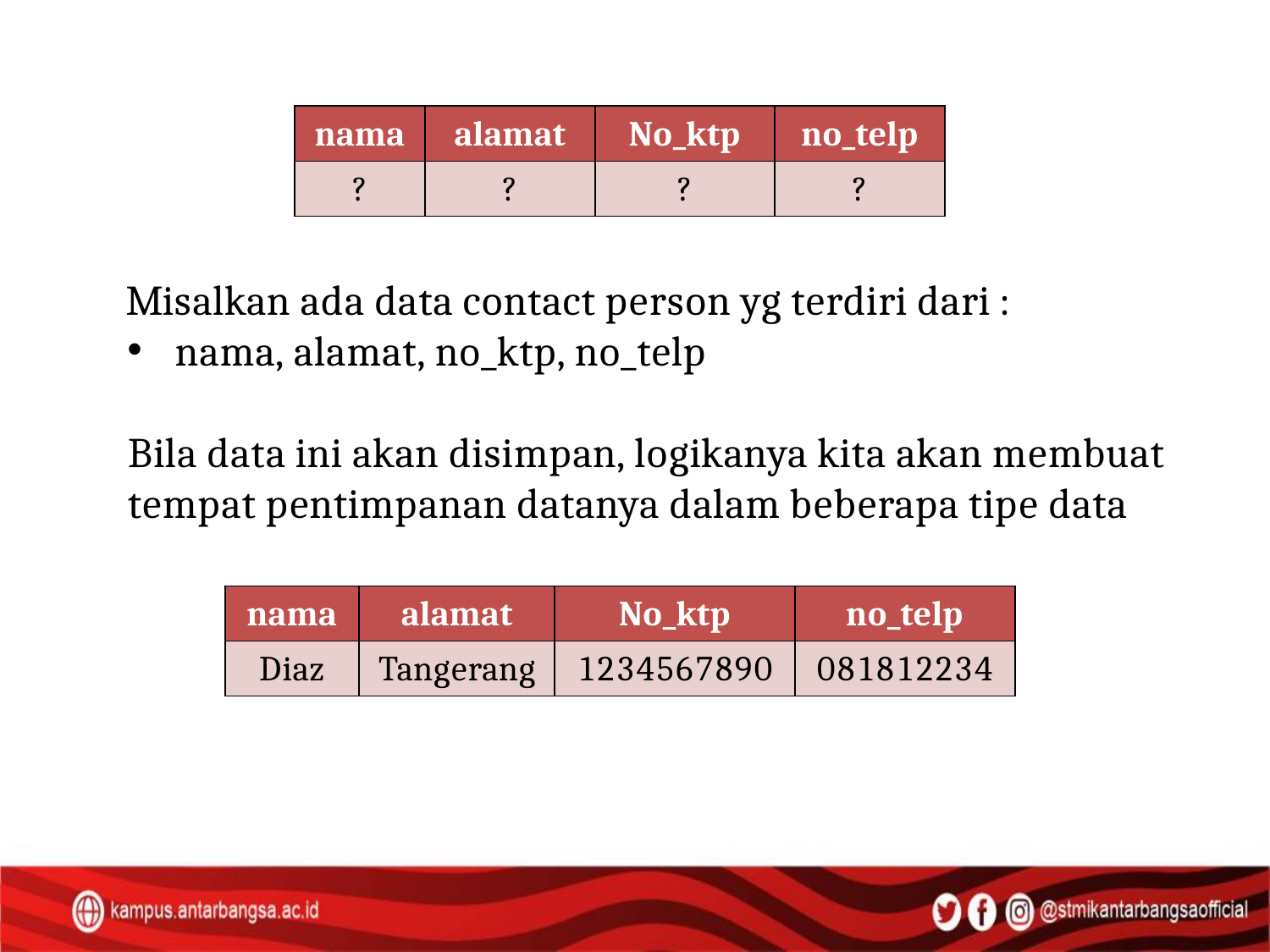

| nama | alamat | No\_ktp | no\_telp |
| --- | --- | --- | --- |
| ? | ? | ? | ? |
Misalkan ada data contact person yg terdiri dari :
nama, alamat, no_ktp, no_telp

Bila data ini akan disimpan, logikanya kita akan membuat tempat pentimpanan datanya dalam beberapa tipe data
| nama | alamat | No\_ktp | no\_telp |
| --- | --- | --- | --- |
| Diaz | Tangerang | 1234567890 | 081812234 |